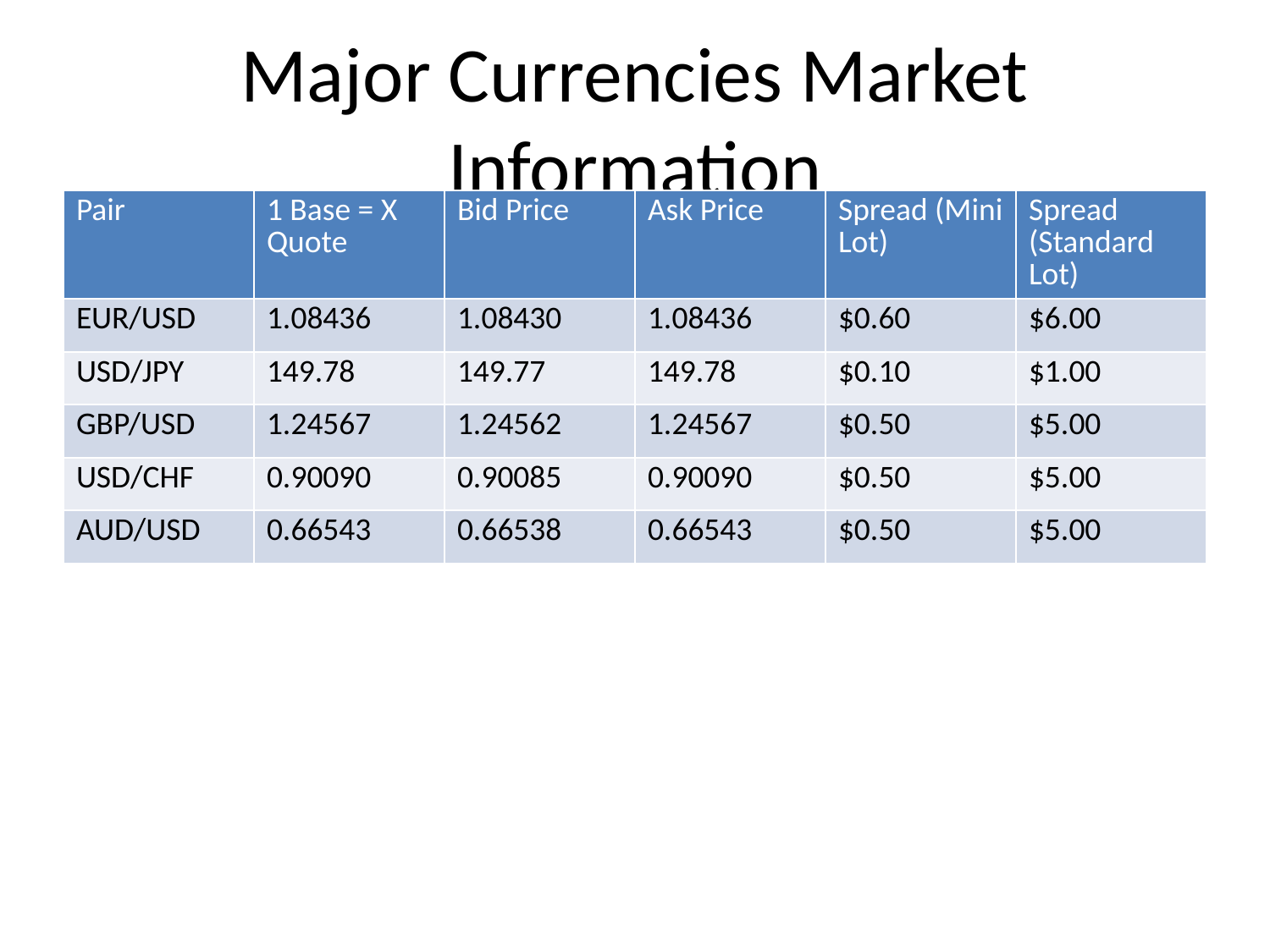

# Major Currencies Market Information
| Pair | 1 Base = X Quote | Bid Price | Ask Price | Spread (Mini Lot) | Spread (Standard Lot) |
| --- | --- | --- | --- | --- | --- |
| EUR/USD | 1.08436 | 1.08430 | 1.08436 | $0.60 | $6.00 |
| USD/JPY | 149.78 | 149.77 | 149.78 | $0.10 | $1.00 |
| GBP/USD | 1.24567 | 1.24562 | 1.24567 | $0.50 | $5.00 |
| USD/CHF | 0.90090 | 0.90085 | 0.90090 | $0.50 | $5.00 |
| AUD/USD | 0.66543 | 0.66538 | 0.66543 | $0.50 | $5.00 |